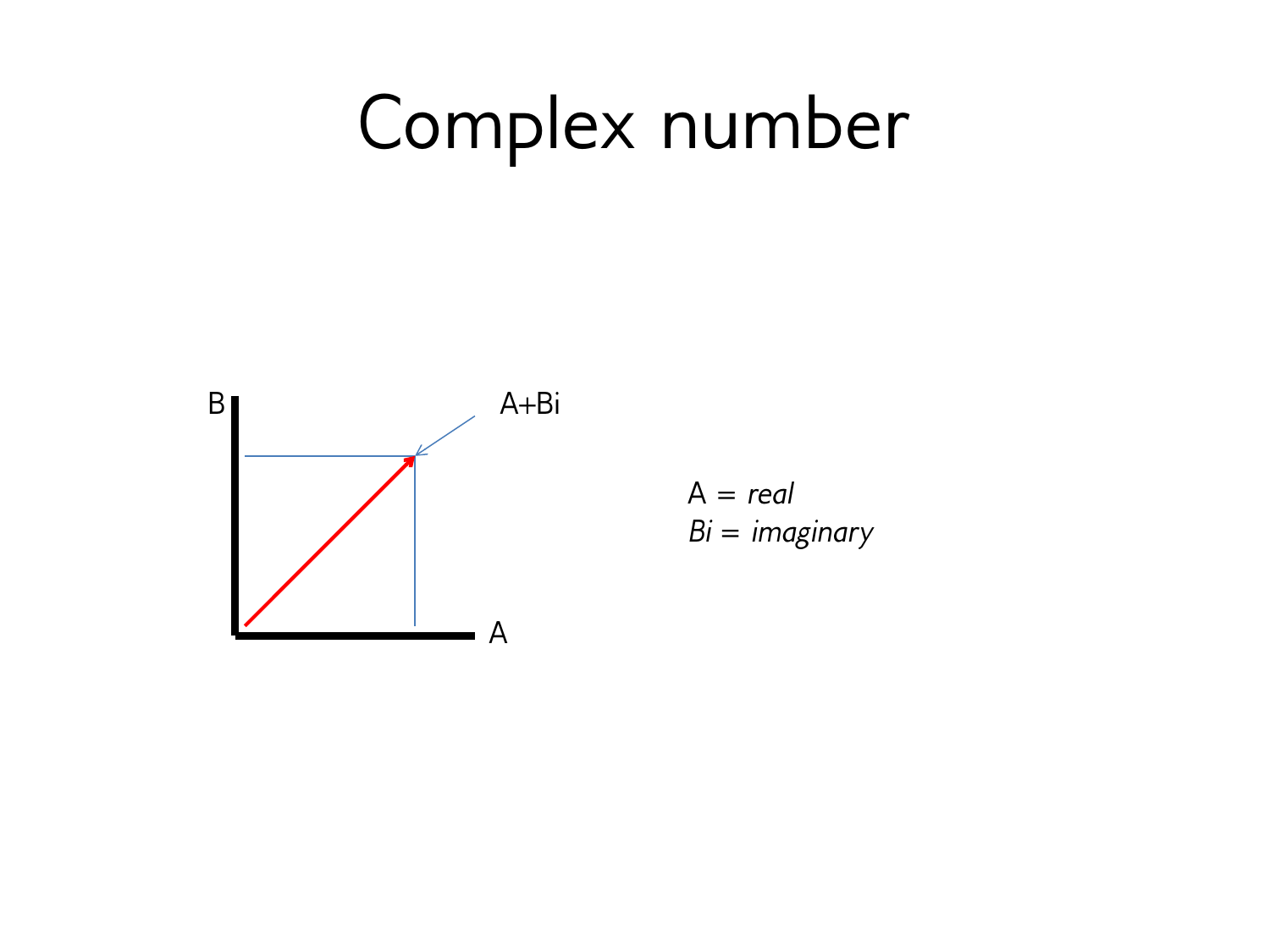

# Complex number
B
A+Bi
A = real
Bi = imaginary
A